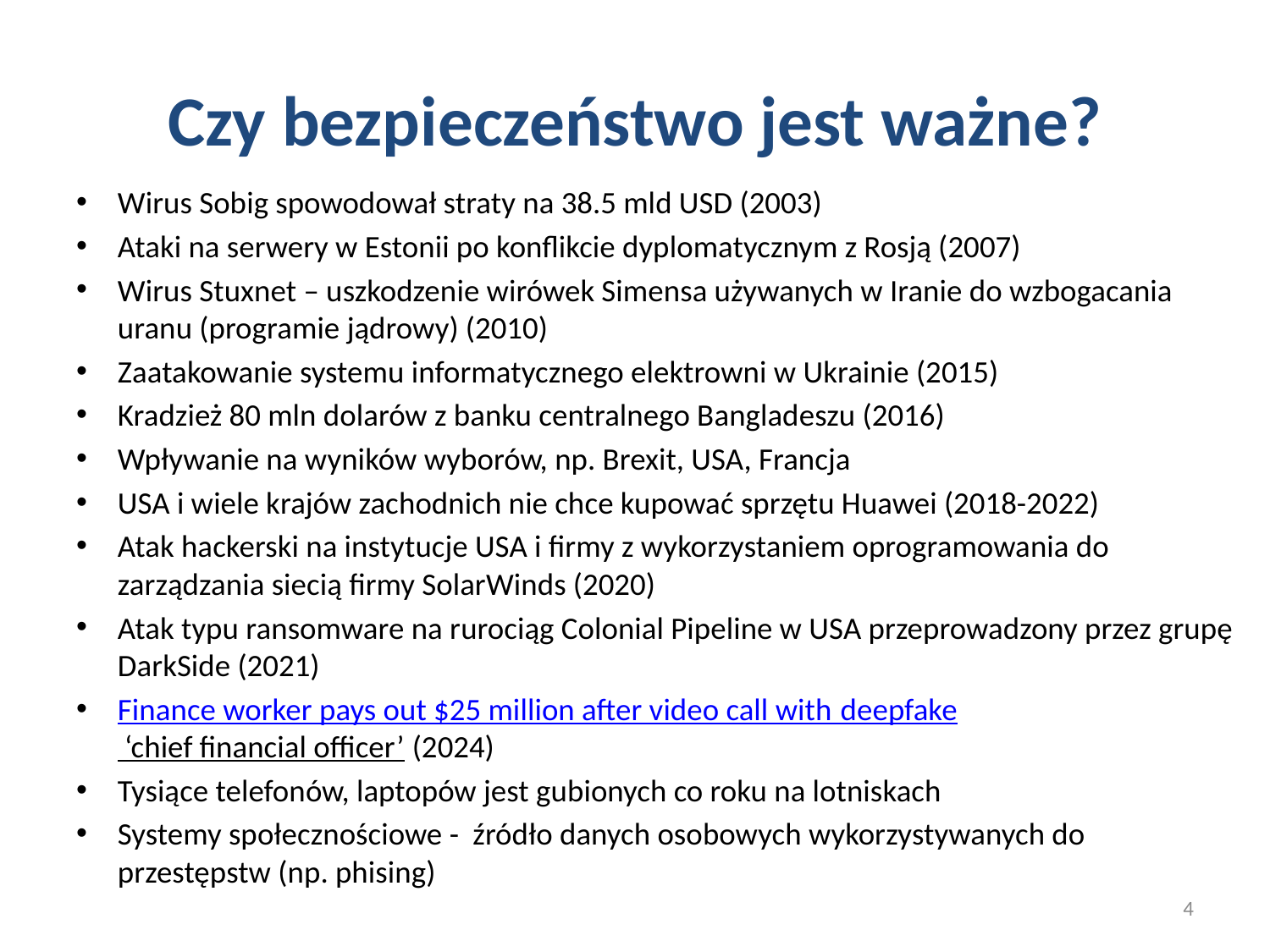

# Czy bezpieczeństwo jest ważne?
Wirus Sobig spowodował straty na 38.5 mld USD (2003)
Ataki na serwery w Estonii po konflikcie dyplomatycznym z Rosją (2007)
Wirus Stuxnet – uszkodzenie wirówek Simensa używanych w Iranie do wzbogacania uranu (programie jądrowy) (2010)
Zaatakowanie systemu informatycznego elektrowni w Ukrainie (2015)
Kradzież 80 mln dolarów z banku centralnego Bangladeszu (2016)
Wpływanie na wyników wyborów, np. Brexit, USA, Francja
USA i wiele krajów zachodnich nie chce kupować sprzętu Huawei (2018-2022)
Atak hackerski na instytucje USA i firmy z wykorzystaniem oprogramowania do zarządzania siecią firmy SolarWinds (2020)
Atak typu ransomware na rurociąg Colonial Pipeline w USA przeprowadzony przez grupę DarkSide (2021)
Finance worker pays out $25 million after video call with deepfake ‘chief financial officer’ (2024)
Tysiące telefonów, laptopów jest gubionych co roku na lotniskach
Systemy społecznościowe -  źródło danych osobowych wykorzystywanych do przestępstw (np. phising)
4